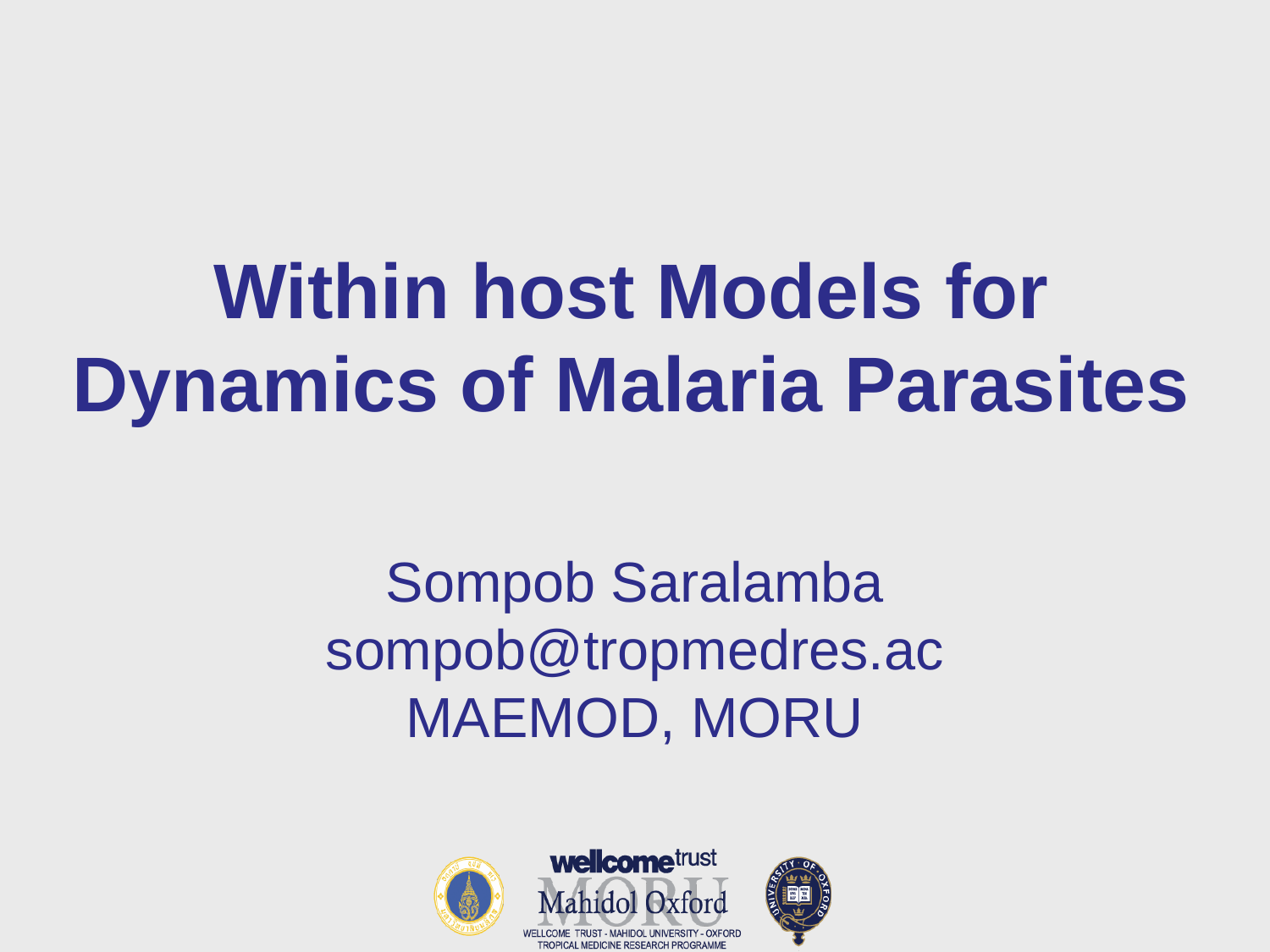

# Within host Models for Dynamics of Malaria Parasites
Sompob Saralamba
sompob@tropmedres.ac
MAEMOD, MORU